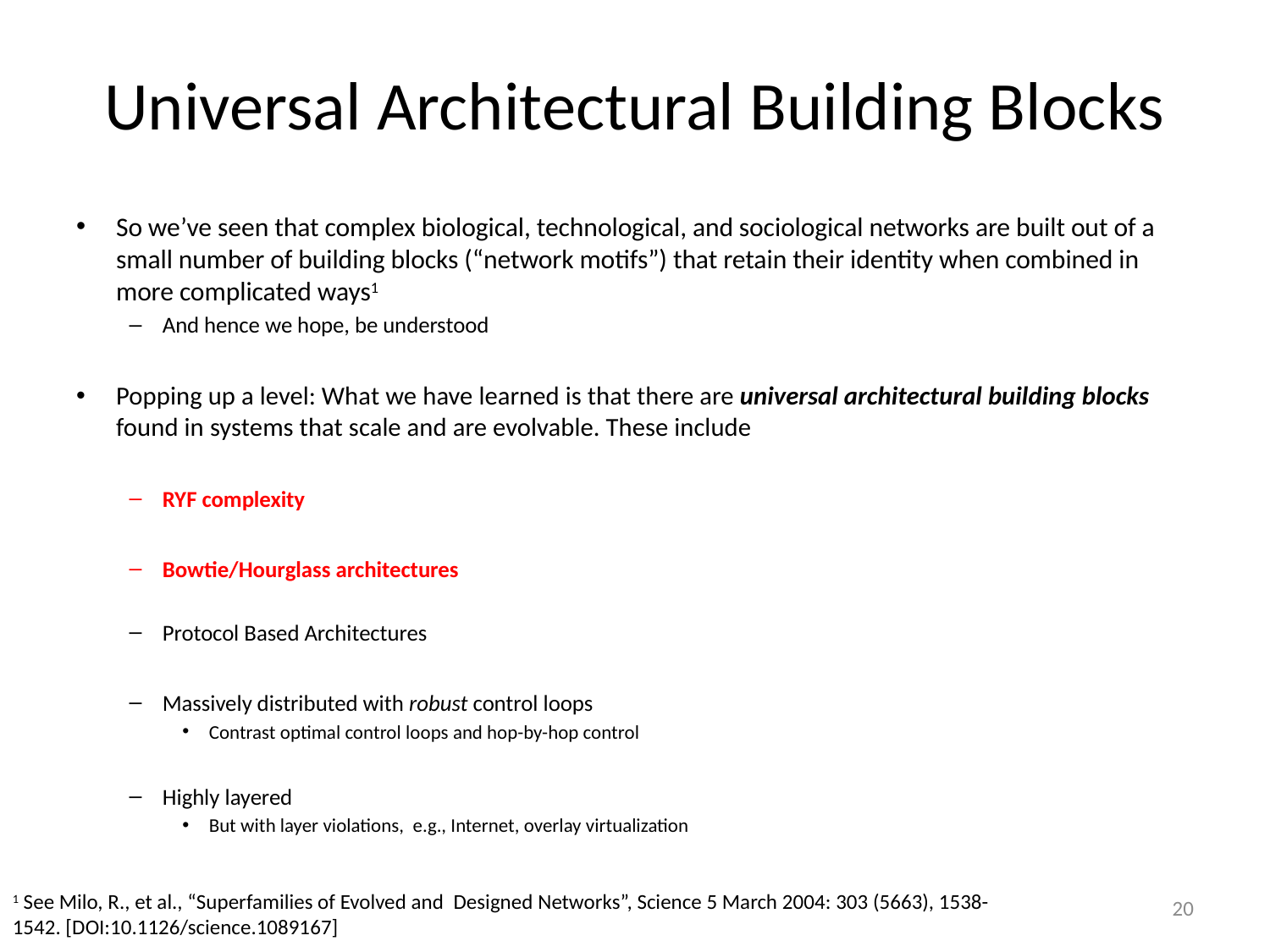

# Universal Architectural Building Blocks
So we’ve seen that complex biological, technological, and sociological networks are built out of a small number of building blocks (“network motifs”) that retain their identity when combined in more complicated ways1
And hence we hope, be understood

Popping up a level: What we have learned is that there are universal architectural building blocks found in systems that scale and are evolvable. These include

RYF complexity

Bowtie/Hourglass architectures

Protocol Based Architectures

Massively distributed with robust control loops
Contrast optimal control loops and hop-by-hop control

Highly layered
But with layer violations,  e.g., Internet, overlay virtualization

1 See Milo, R., et al., “Superfamilies of Evolved and  Designed Networks”, Science 5 March 2004: 303 (5663), 1538-1542. [DOI:10.1126/science.1089167]
20